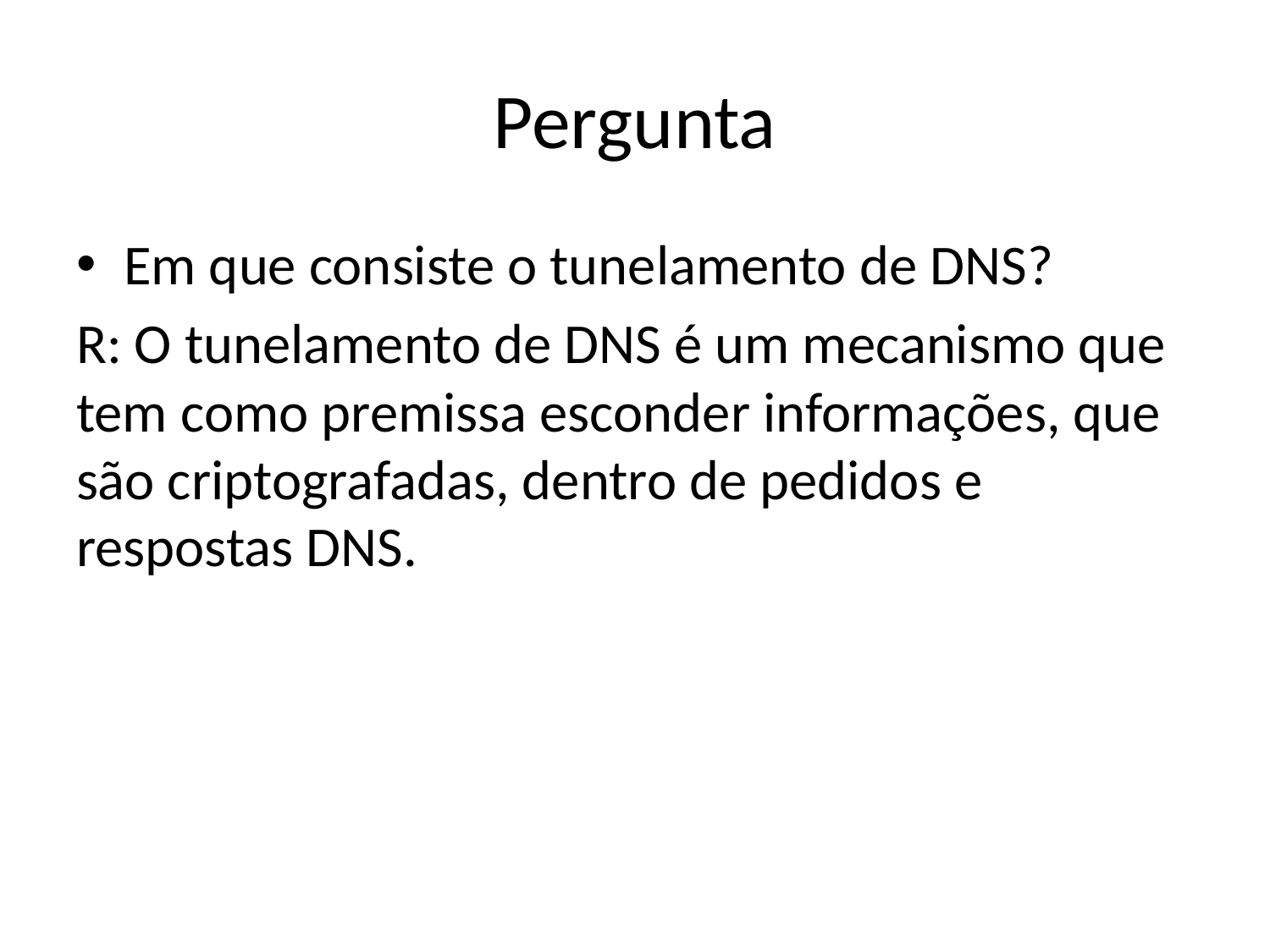

# Pergunta
Em que consiste o tunelamento de DNS?
R: O tunelamento de DNS é um mecanismo que tem como premissa esconder informações, que são criptografadas, dentro de pedidos e respostas DNS.